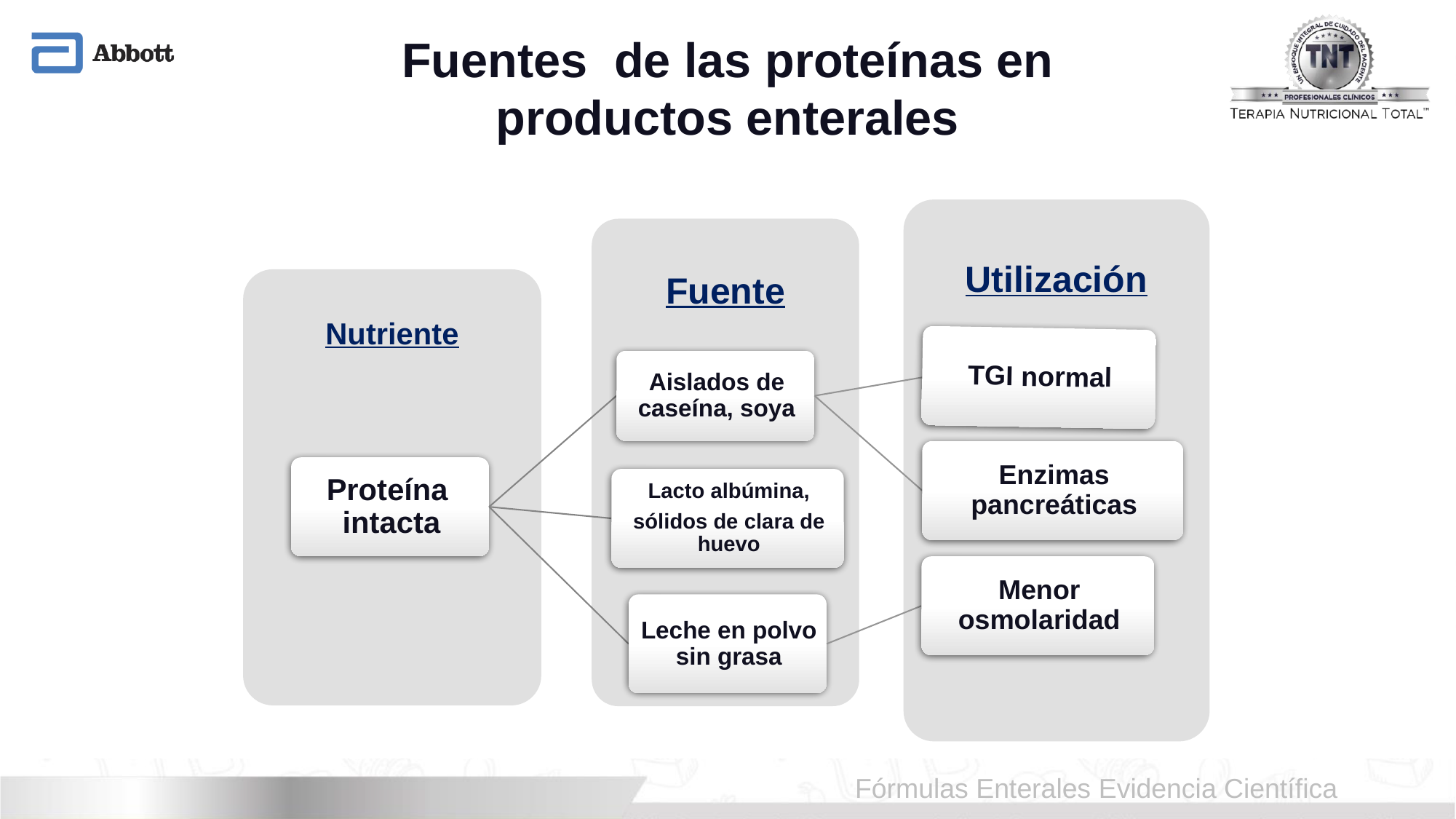

Fuentes  de las proteínas en productos enterales

Utilización
Fuente
Nutriente
Proteína  intacta

Aislados de caseína, soya

TGI normal

Enzimas pancreáticas

Lacto albúmina,
sólidos de clara de huevo

Leche en polvo sin grasa

Menor osmolaridad